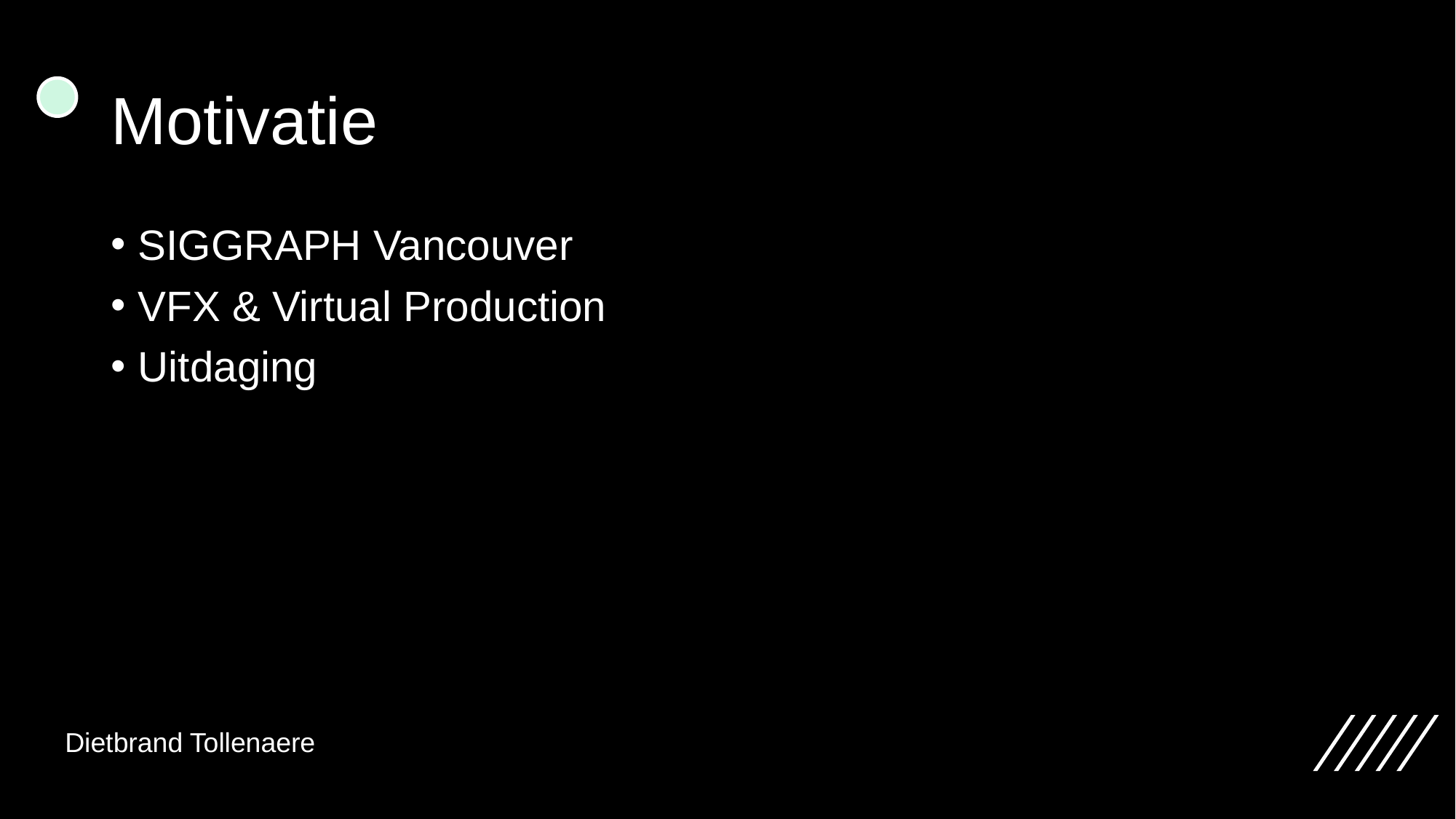

# Motivatie
SIGGRAPH Vancouver
VFX & Virtual Production
Uitdaging
Dietbrand Tollenaere